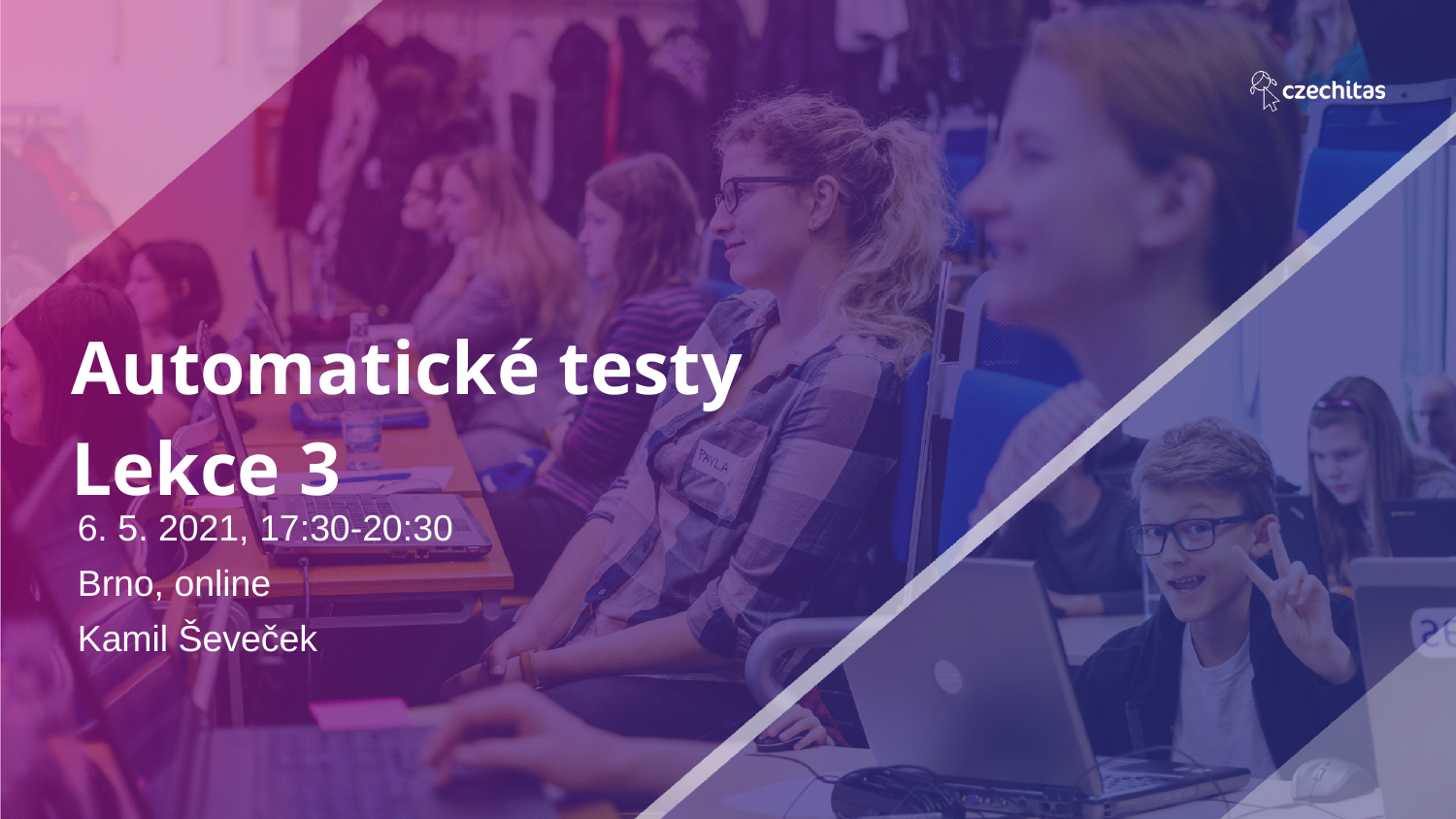

# Automatické testy Lekce 3
6. 5. 2021, 17:30-20:30
Brno, online
Kamil Ševeček